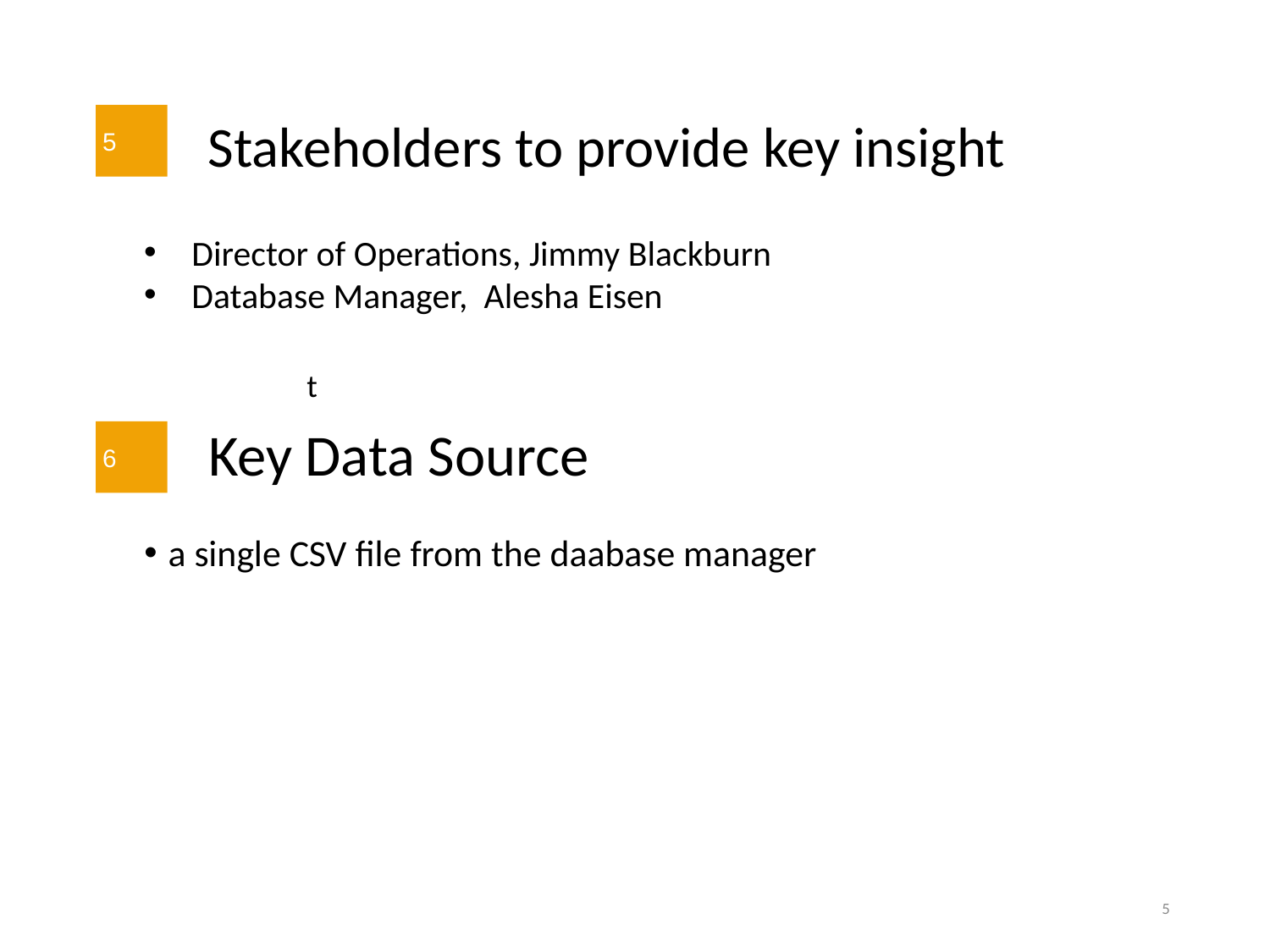

5
Stakeholders to provide key insight
Director of Operations, Jimmy Blackburn
Database Manager,  Alesha Eisen
t
# Key Data Source
6
a single CSV file from the daabase manager
5